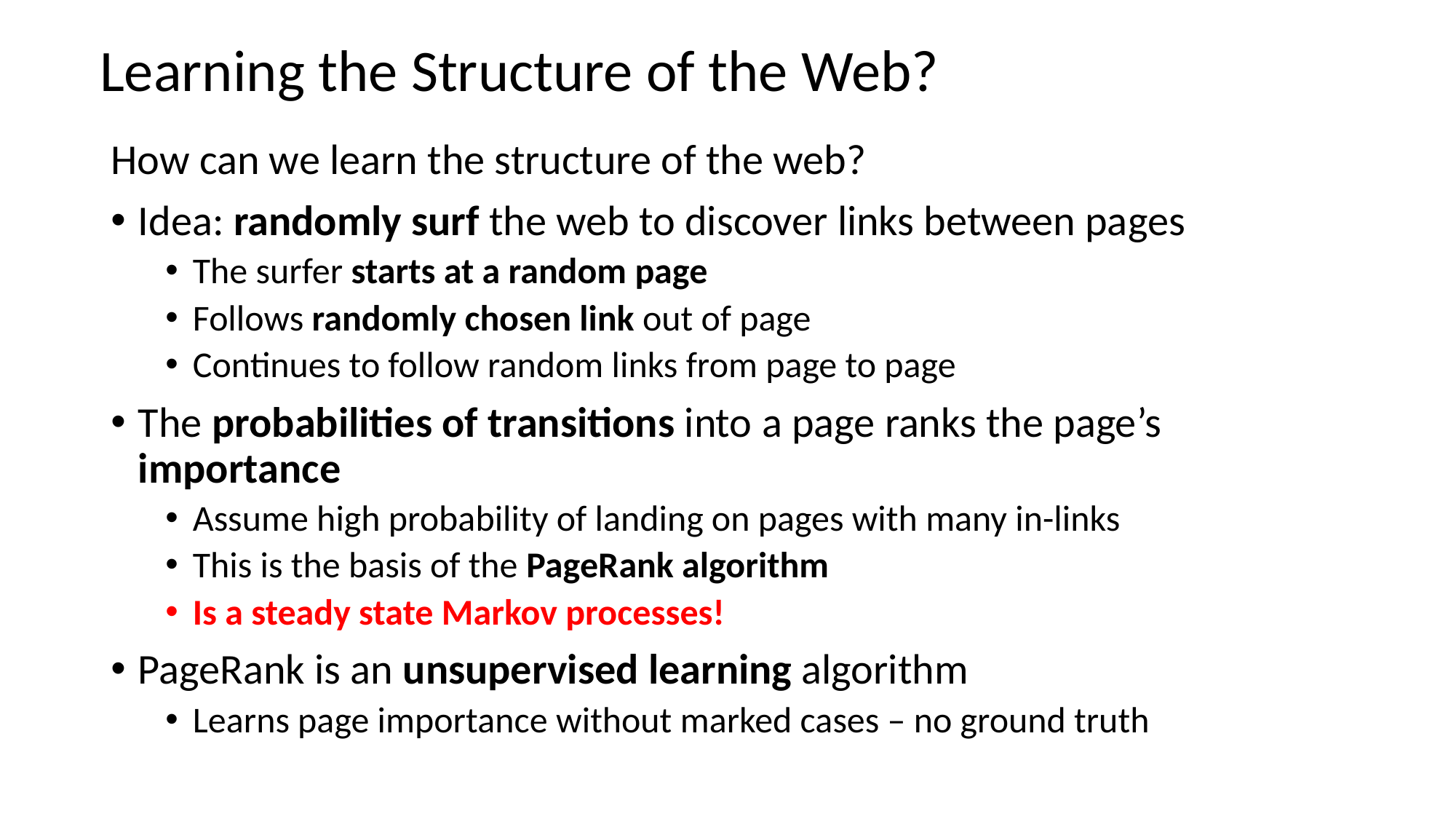

# Learning the Structure of the Web?
How can we learn the structure of the web?
Idea: randomly surf the web to discover links between pages
The surfer starts at a random page
Follows randomly chosen link out of page
Continues to follow random links from page to page
The probabilities of transitions into a page ranks the page’s importance
Assume high probability of landing on pages with many in-links
This is the basis of the PageRank algorithm
Is a steady state Markov processes!
PageRank is an unsupervised learning algorithm
Learns page importance without marked cases – no ground truth